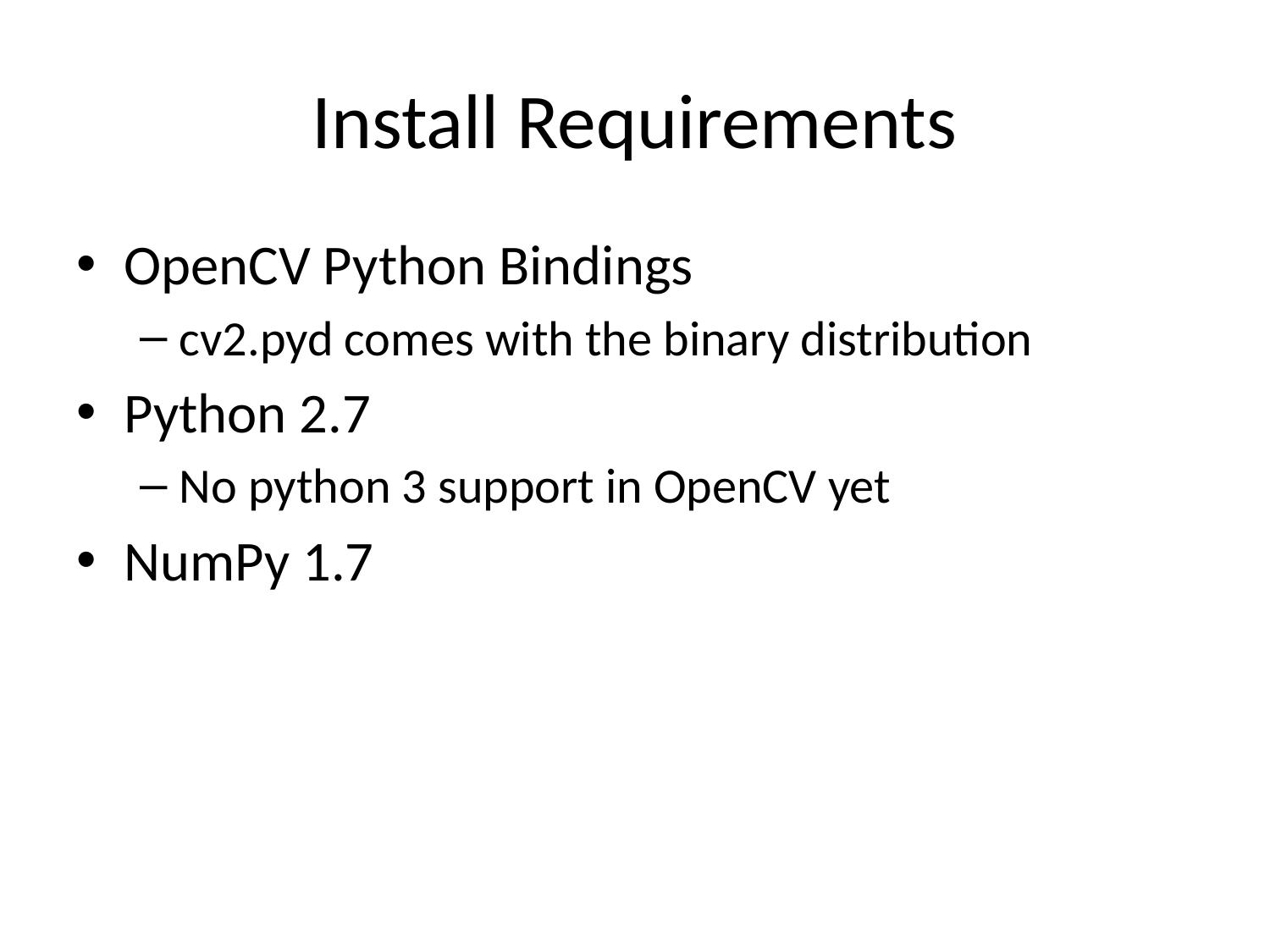

# Install Requirements
OpenCV Python Bindings
cv2.pyd comes with the binary distribution
Python 2.7
No python 3 support in OpenCV yet
NumPy 1.7